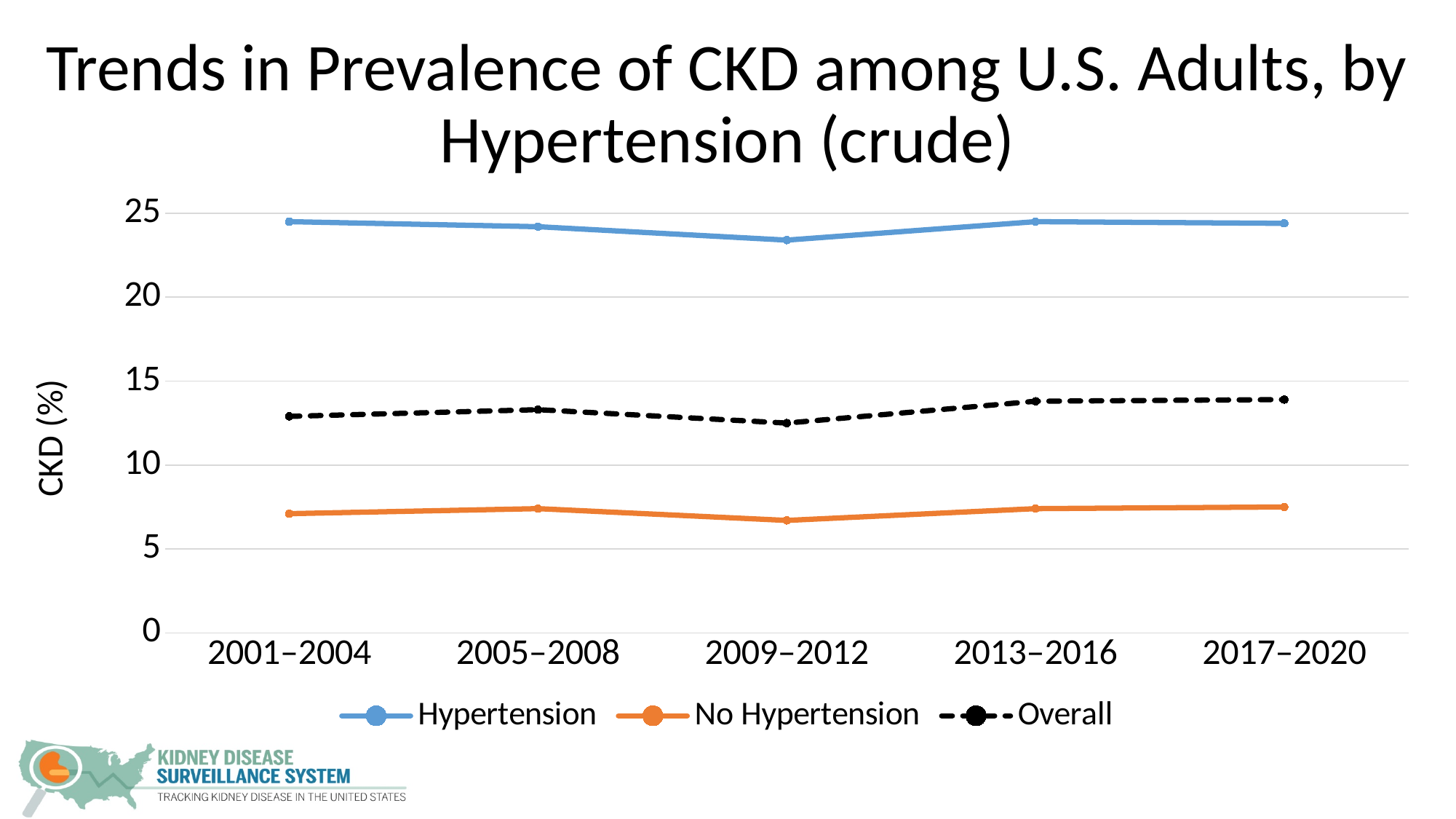

# Trends in Prevalence of CKD among U.S. Adults, by Hypertension (crude)

### Chart

| Category | Hypertension | No Hypertension | Overall |
|---|---|---|---|
| 2001–2004 | 24.5 | 7.1 | 12.9 |
| 2005–2008 | 24.2 | 7.4 | 13.3 |
| 2009–2012 | 23.4 | 6.7 | 12.5 |
| 2013–2016 | 24.5 | 7.4 | 13.8 |
| 2017–2020 | 24.4 | 7.5 | 13.9 |